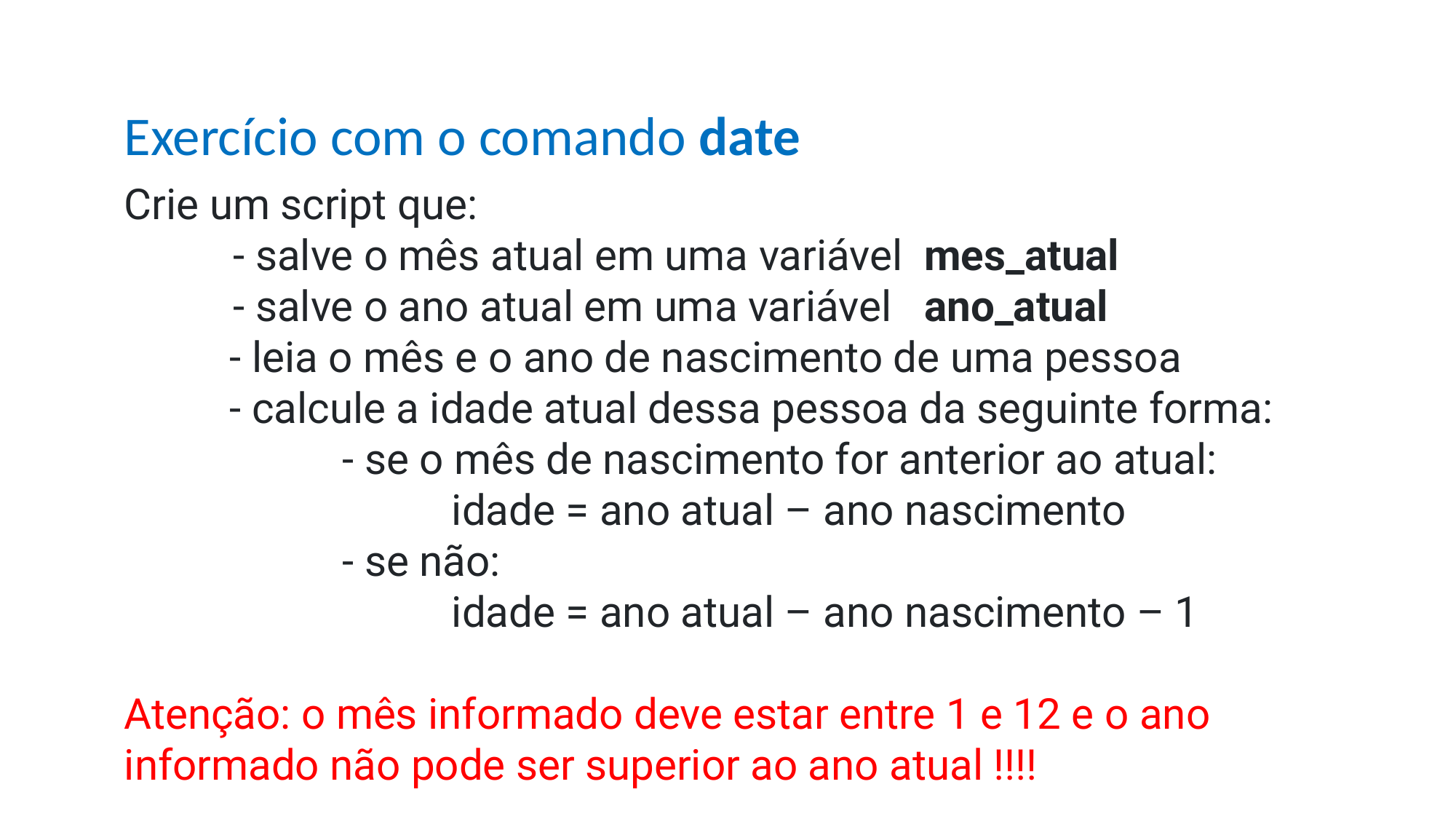

Exercício com o comando date

Crie um script que:
	- salve o mês atual em uma variável  mes_atual
	- salve o ano atual em uma variável   ano_atual
          - leia o mês e o ano de nascimento de uma pessoa
          - calcule a idade atual dessa pessoa da seguinte forma:
		- se o mês de nascimento for anterior ao atual:
			idade = ano atual – ano nascimento
		- se não:
			idade = ano atual – ano nascimento – 1

Atenção: o mês informado deve estar entre 1 e 12 e o ano informado não pode ser superior ao ano atual !!!!